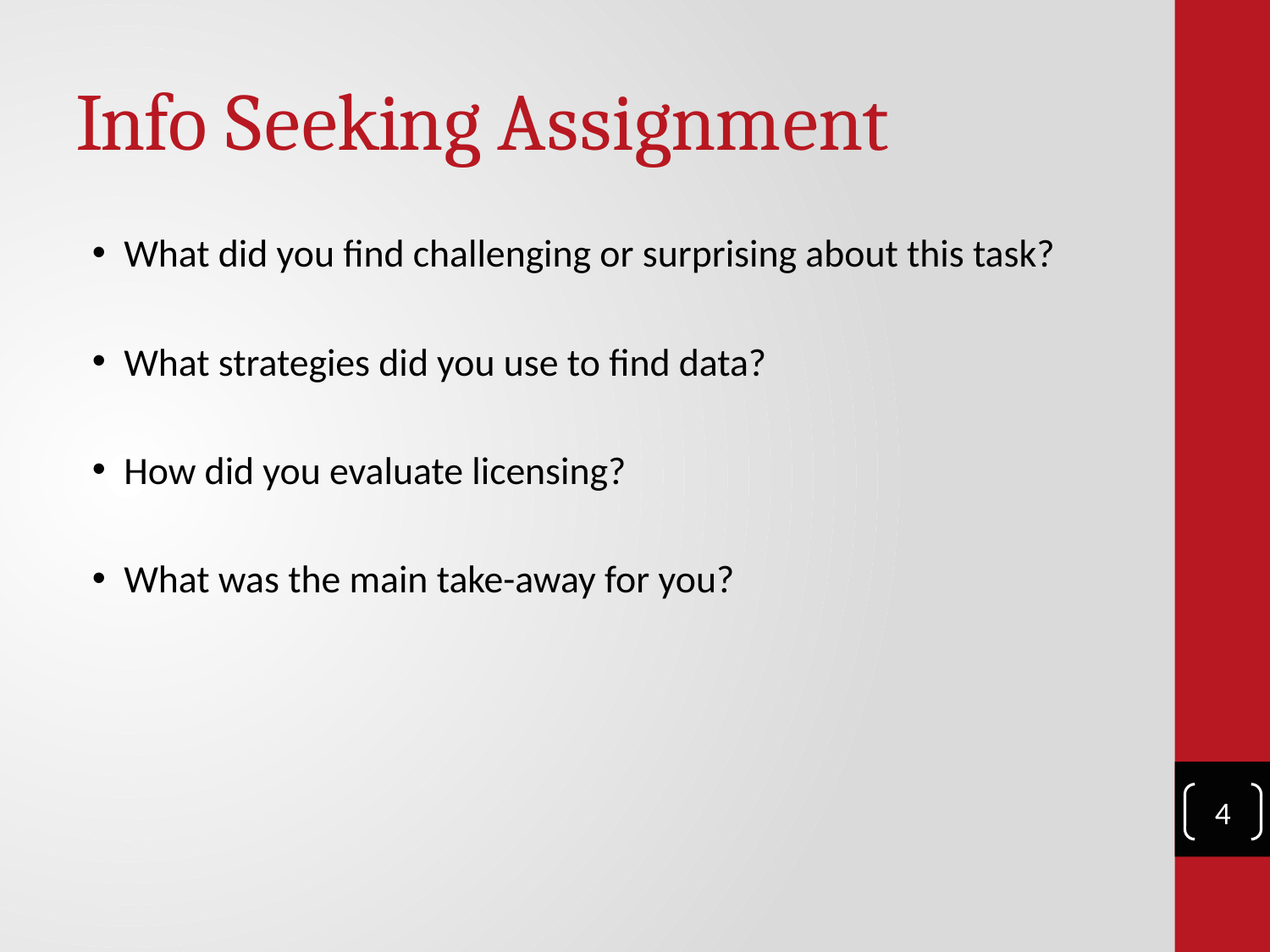

# Info Seeking Assignment
What did you find challenging or surprising about this task?

What strategies did you use to find data?

How did you evaluate licensing?

What was the main take-away for you?
4